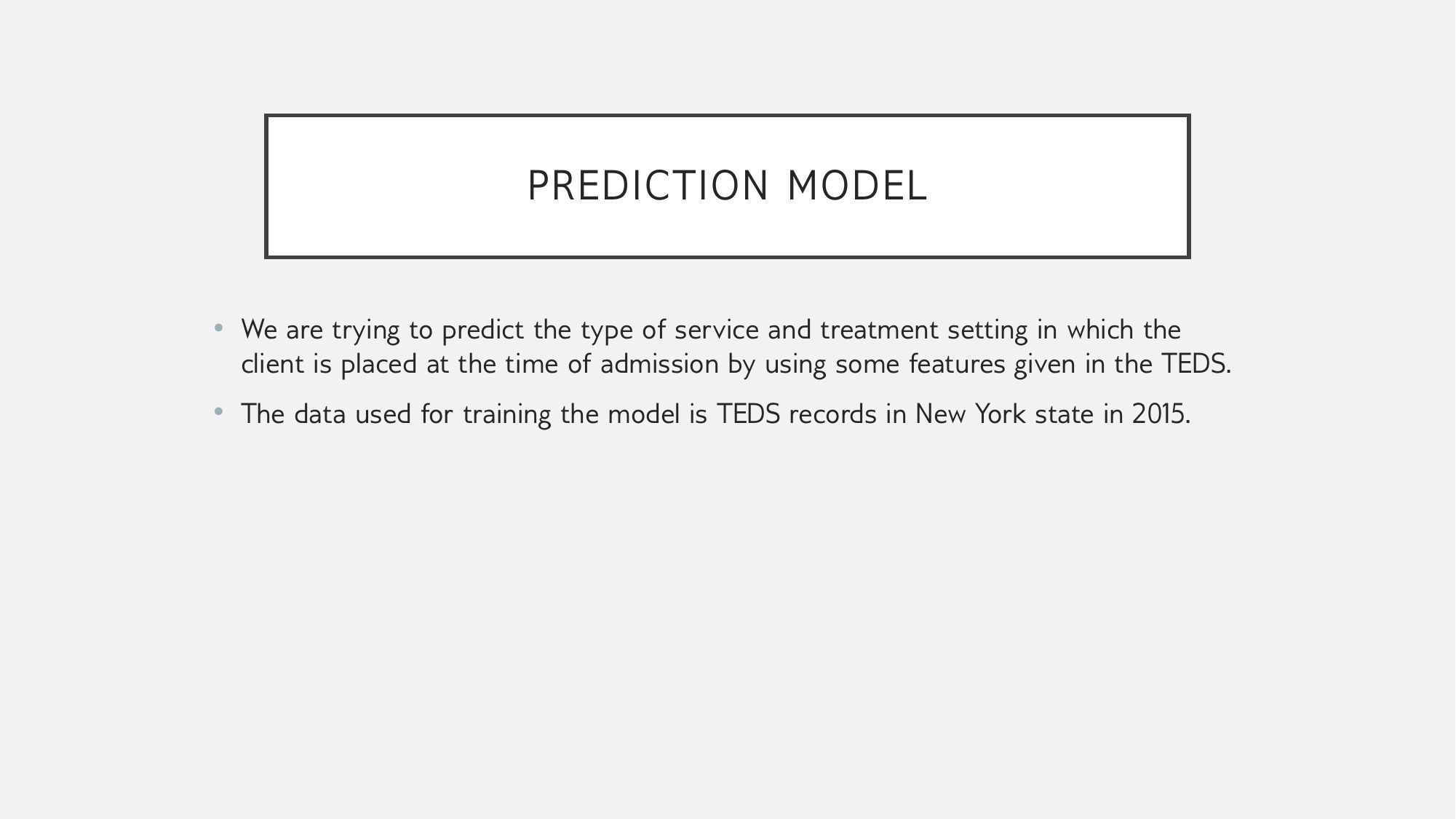

# Prediction Model
We are trying to predict the type of service and treatment setting in which the client is placed at the time of admission by using some features given in the TEDS.
The data used for training the model is TEDS records in New York state in 2015.